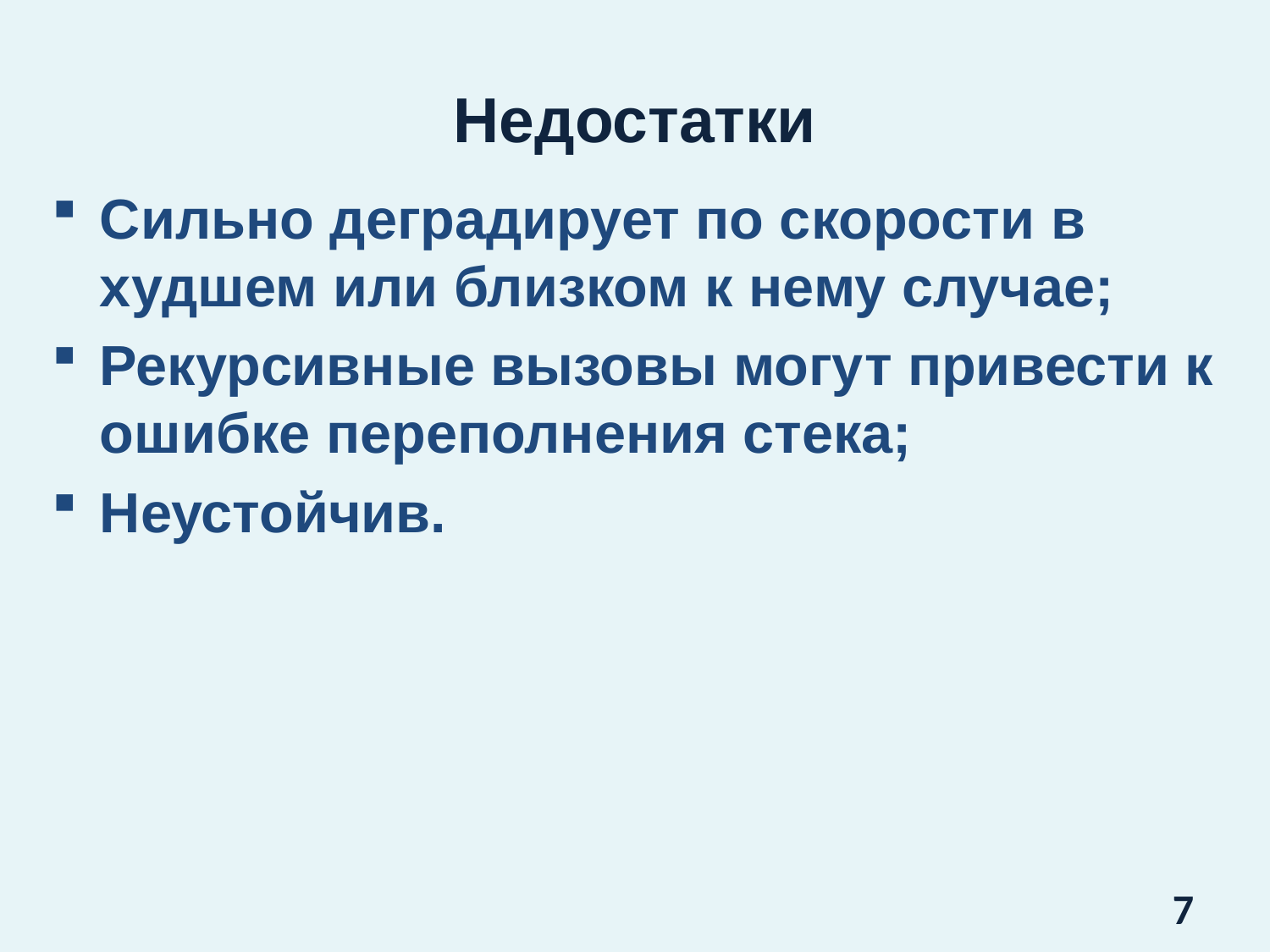

# Недостатки
Сильно деградирует по скорости в худшем или близком к нему случае;
Рекурсивные вызовы могут привести к ошибке переполнения стека;
Неустойчив.
7